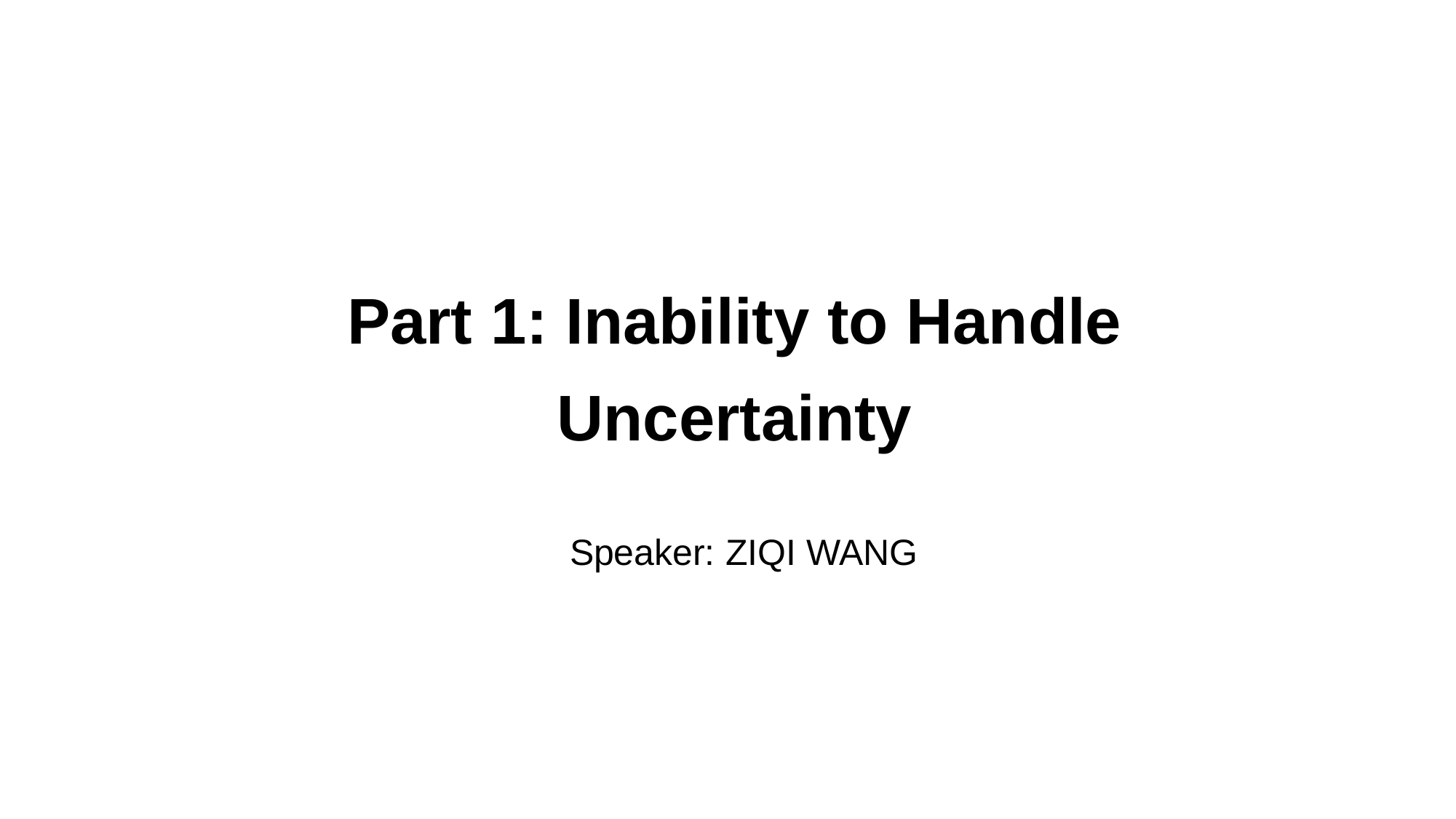

# Part 1: Inability to Handle Uncertainty
Speaker: ZIQI WANG